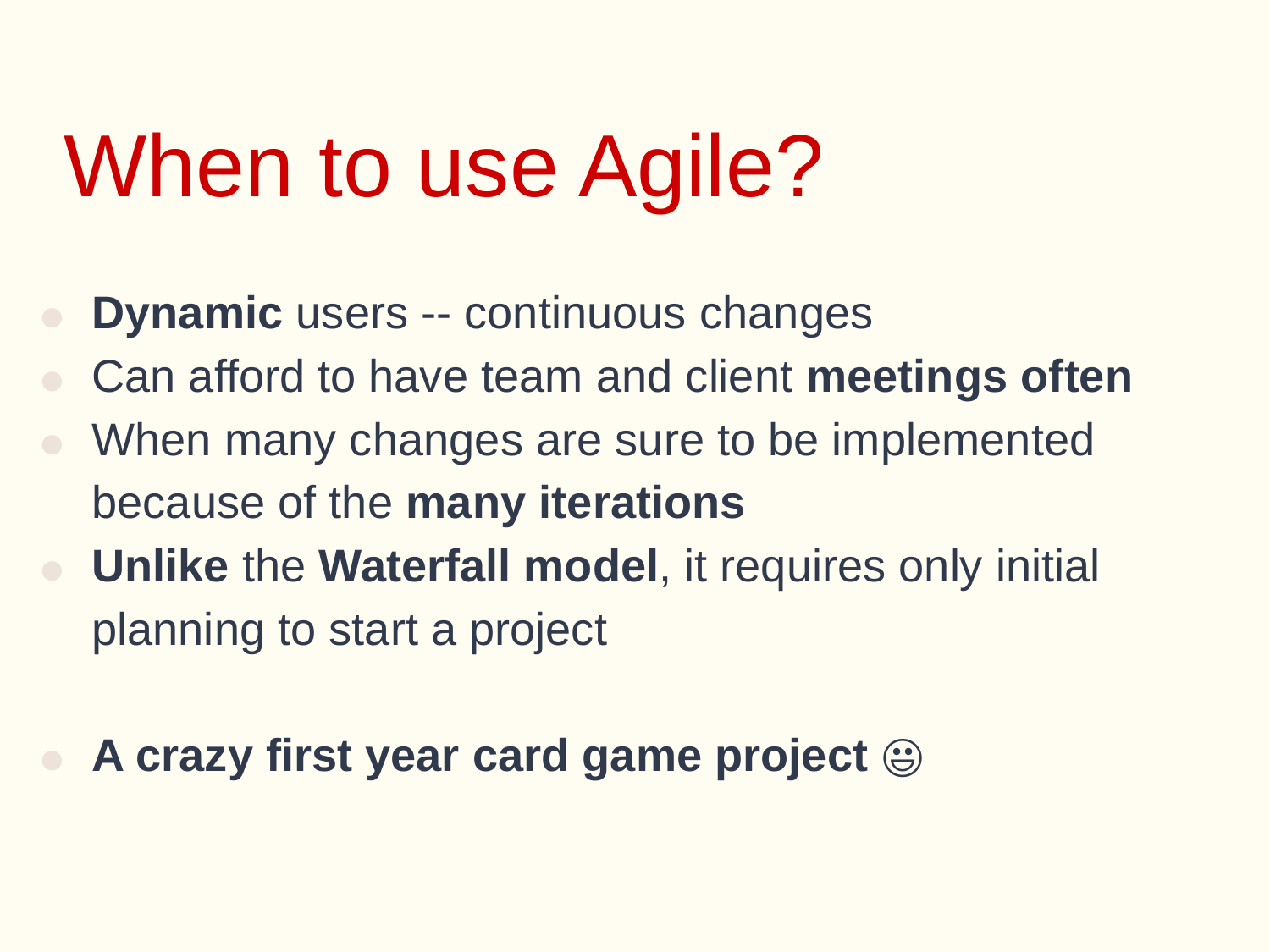

# When to use Agile?
Dynamic users -- continuous changes
Can afford to have team and client meetings often
When many changes are sure to be implemented because of the many iterations
Unlike the Waterfall model, it requires only initial planning to start a project

A crazy first year card game project 😃